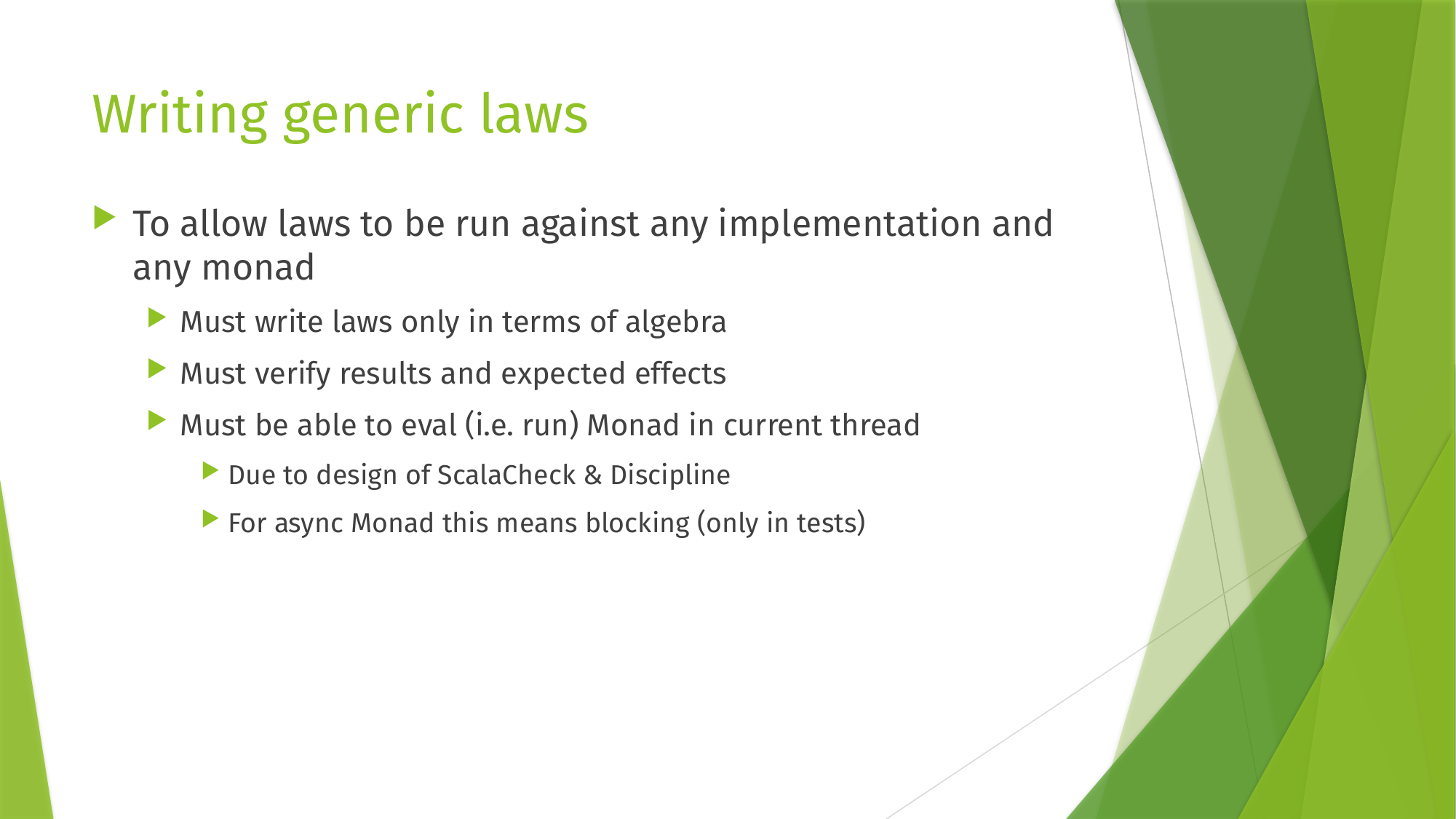

# Writing generic laws
To allow laws to be run against any implementation and any monad
Must write laws only in terms of algebra
Must verify results and expected effects
Must be able to eval (i.e. run) Monad in current thread
Due to design of ScalaCheck & Discipline
For async Monad this means blocking (only in tests)